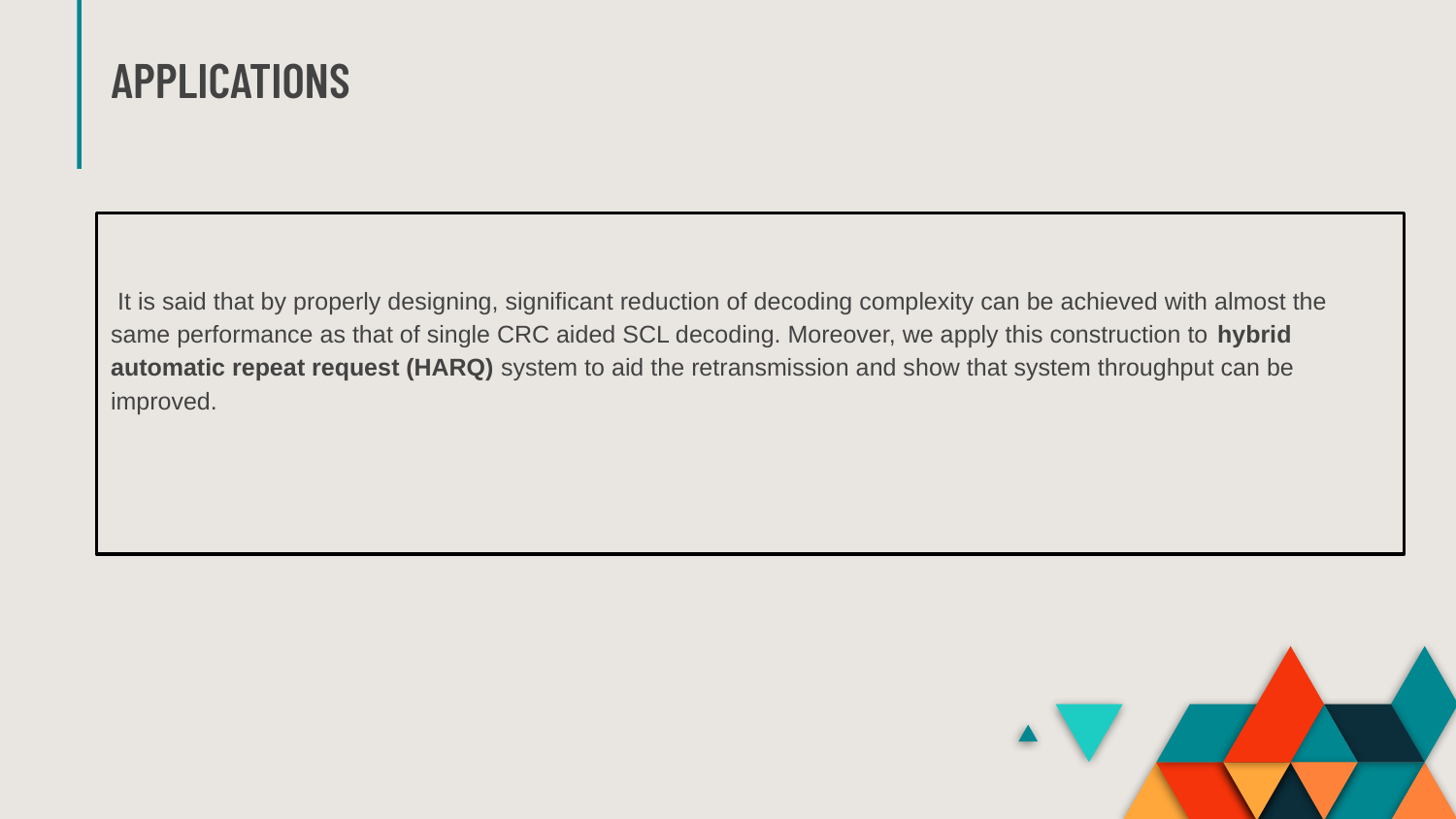

# APPLICATIONS

 It is said that by properly designing, significant reduction of decoding complexity can be achieved with almost the same performance as that of single CRC aided SCL decoding. Moreover, we apply this construction to hybrid automatic repeat request (HARQ) system to aid the retransmission and show that system throughput can be improved.